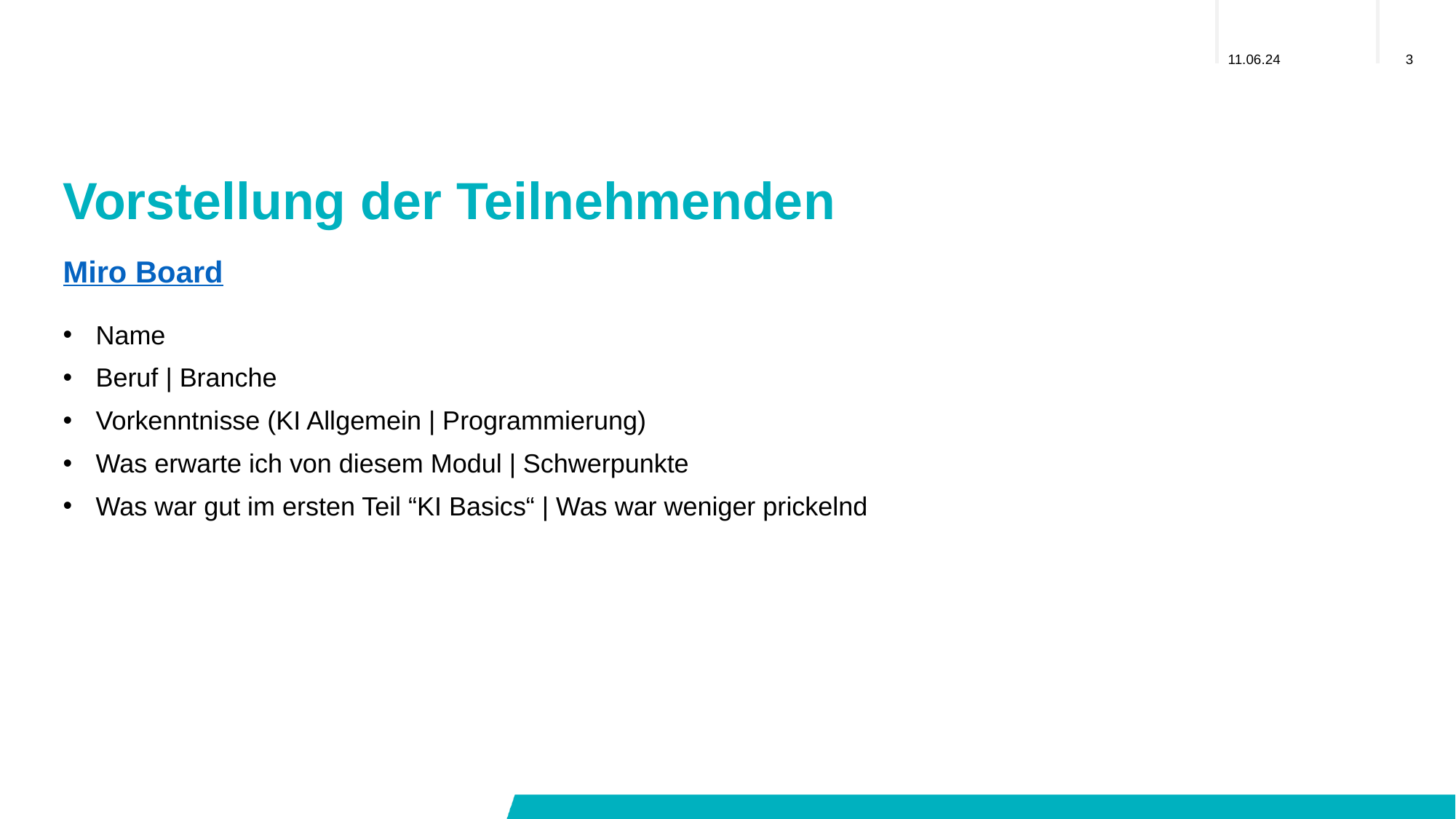

# Vorstellung der Teilnehmenden
Miro Board
Name
Beruf | Branche
Vorkenntnisse (KI Allgemein | Programmierung)
Was erwarte ich von diesem Modul | Schwerpunkte
Was war gut im ersten Teil “KI Basics“ | Was war weniger prickelnd